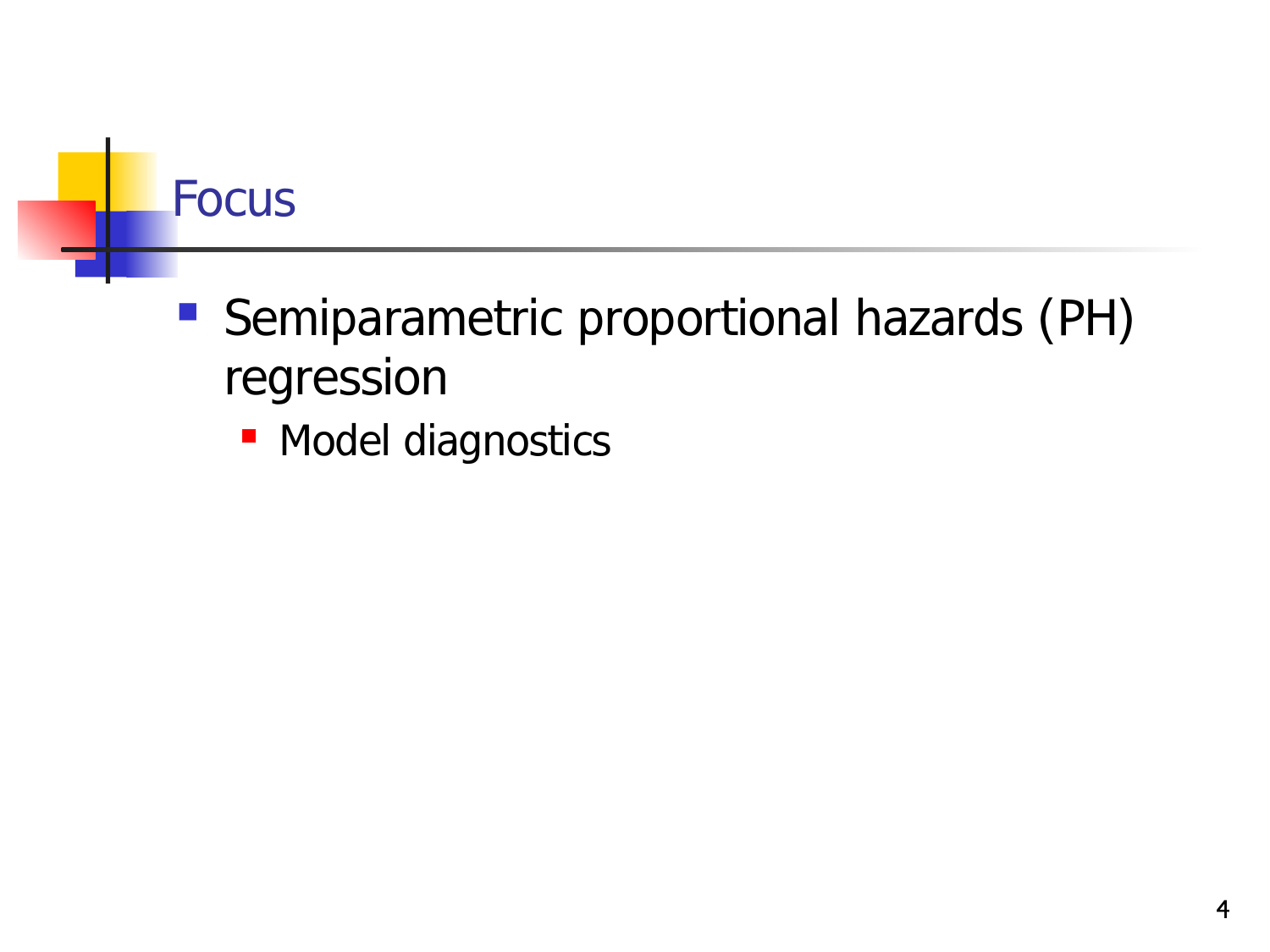

# Focus
Semiparametric proportional hazards (PH) regression
Model diagnostics

4